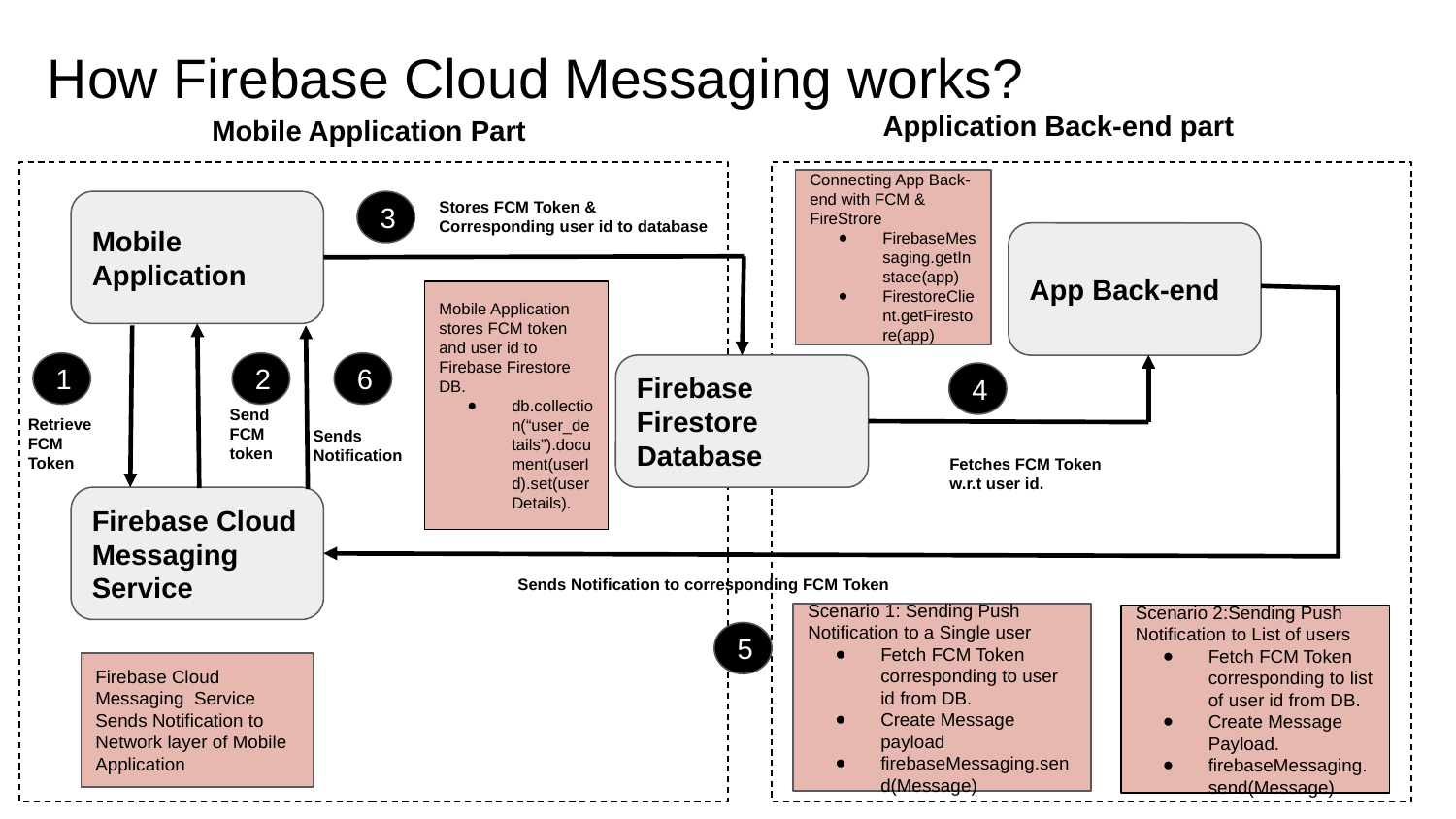

# How Firebase Cloud Messaging works?
Application Back-end part
Mobile Application Part

Connecting App Back-end with FCM & FireStrore
FirebaseMessaging.getInstace(app)
FirestoreClient.getFirestore(app)
Stores FCM Token & Corresponding user id to database
Mobile Application
3
App Back-end
Mobile Application stores FCM token and user id to Firebase Firestore DB.
db.collection(“user_details”).document(userId).set(userDetails).
6
1
2
Firebase Firestore Database
4

Retrieve FCM Token
Send FCM token
Sends Notification
Fetches FCM Token w.r.t user id.
Firebase Cloud Messaging Service
Sends Notification to corresponding FCM Token
Scenario 1: Sending Push Notification to a Single user
Fetch FCM Token corresponding to user id from DB.
Create Message payload
firebaseMessaging.send(Message)
Scenario 2:Sending Push Notification to List of users
Fetch FCM Token corresponding to list of user id from DB.
Create Message Payload.
firebaseMessaging.send(Message)
5
Firebase Cloud Messaging  Service Sends Notification to Network layer of Mobile Application